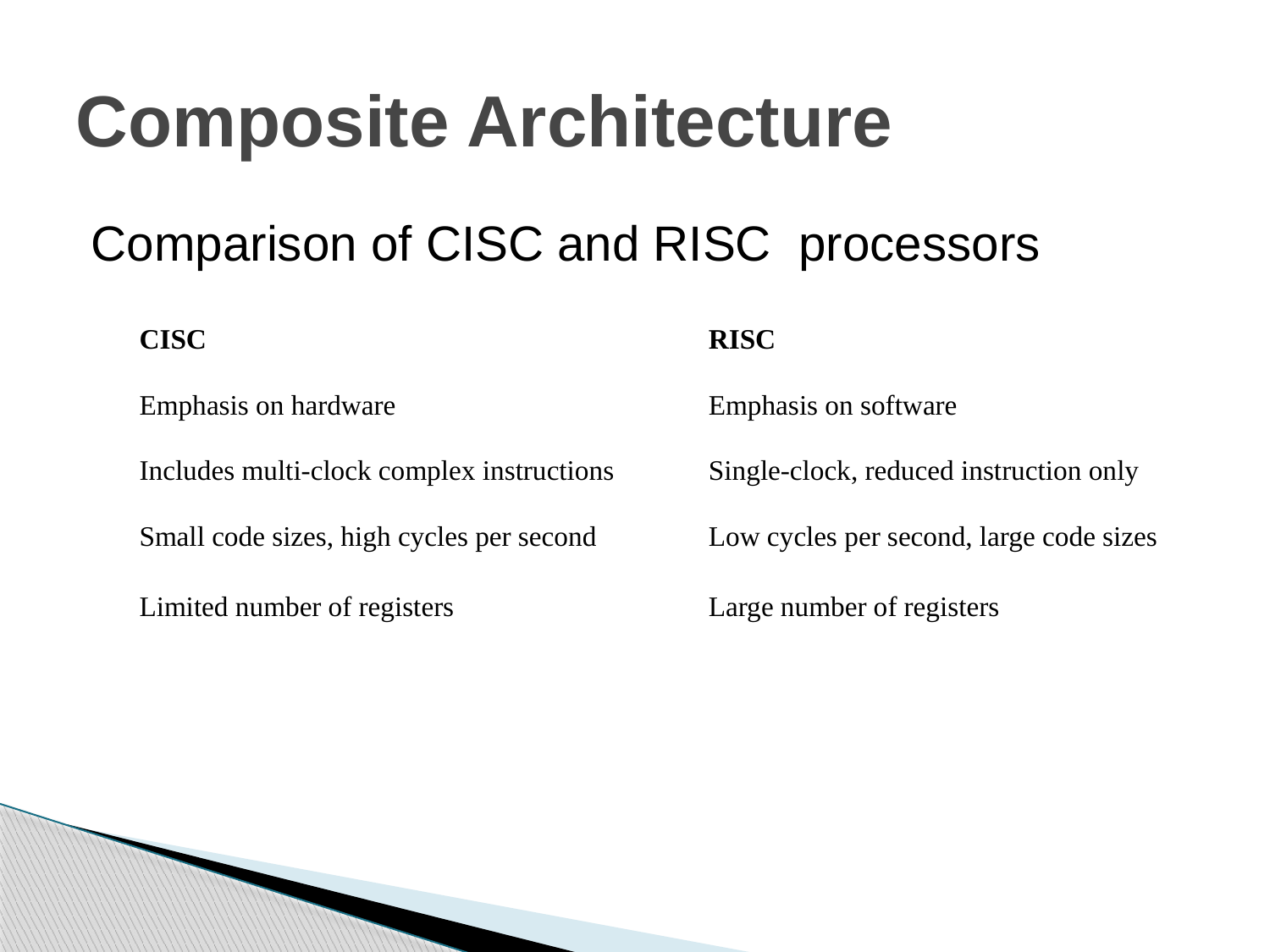

# Composite Architecture
Comparison of CISC and RISC  processors
| CISC | RISC |
| --- | --- |
| Emphasis on hardware | Emphasis on software |
| Includes multi-clock complex instructions | Single-clock, reduced instruction only |
| Small code sizes, high cycles per second | Low cycles per second, large code sizes |
| Limited number of registers | Large number of registers |